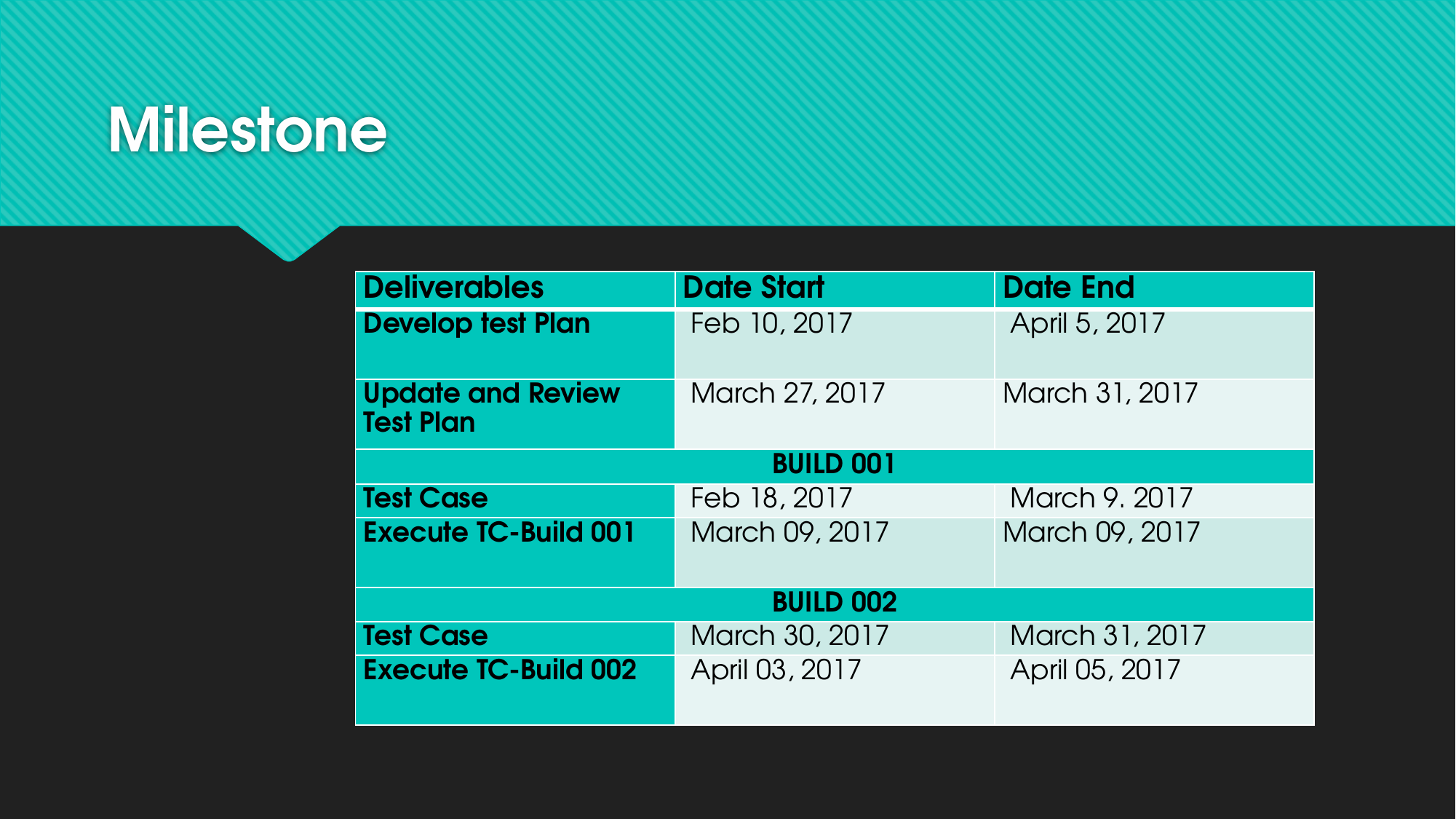

# Milestone
| Deliverables | Date Start | Date End |
| --- | --- | --- |
| Develop test Plan | Feb 10, 2017 | April 5, 2017 |
| Update and Review Test Plan | March 27, 2017 | March 31, 2017 |
| BUILD 001 |  |  |
| Test Case | Feb 18, 2017 | March 9. 2017 |
| Execute TC-Build 001 | March 09, 2017 | March 09, 2017 |
| BUILD 002 |  |  |
| Test Case | March 30, 2017 | March 31, 2017 |
| Execute TC-Build 002 | April 03, 2017 | April 05, 2017 |